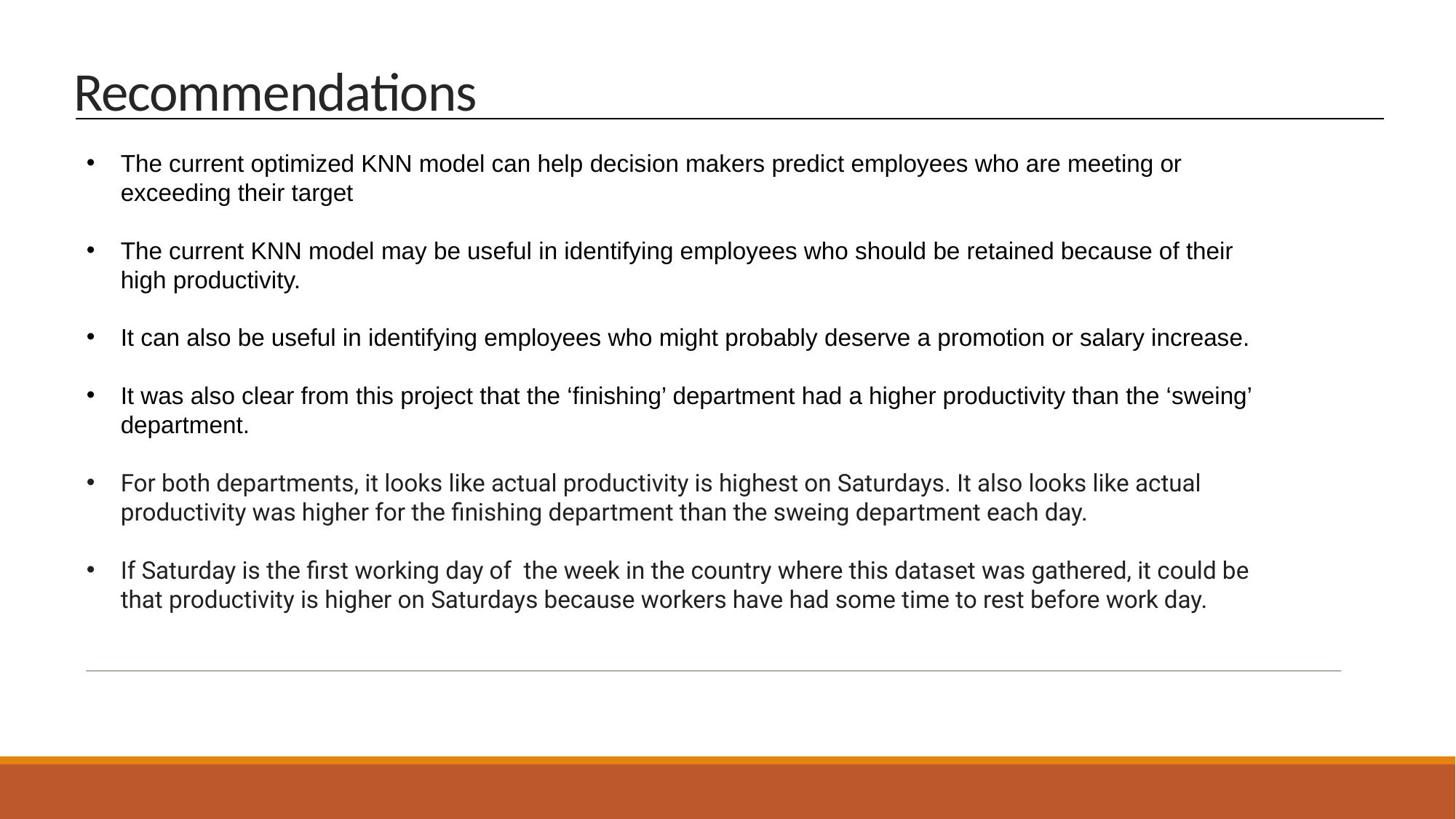

# Recommendations
The current optimized KNN model can help decision makers predict employees who are meeting or exceeding their target

The current KNN model may be useful in identifying employees who should be retained because of their high productivity.

It can also be useful in identifying employees who might probably deserve a promotion or salary increase.

It was also clear from this project that the ‘finishing’ department had a higher productivity than the ‘sweing’ department.

For both departments, it looks like actual productivity is highest on Saturdays. It also looks like actual productivity was higher for the finishing department than the sweing department each day.

If Saturday is the first working day of  the week in the country where this dataset was gathered, it could be that productivity is higher on Saturdays because workers have had some time to rest before work day.